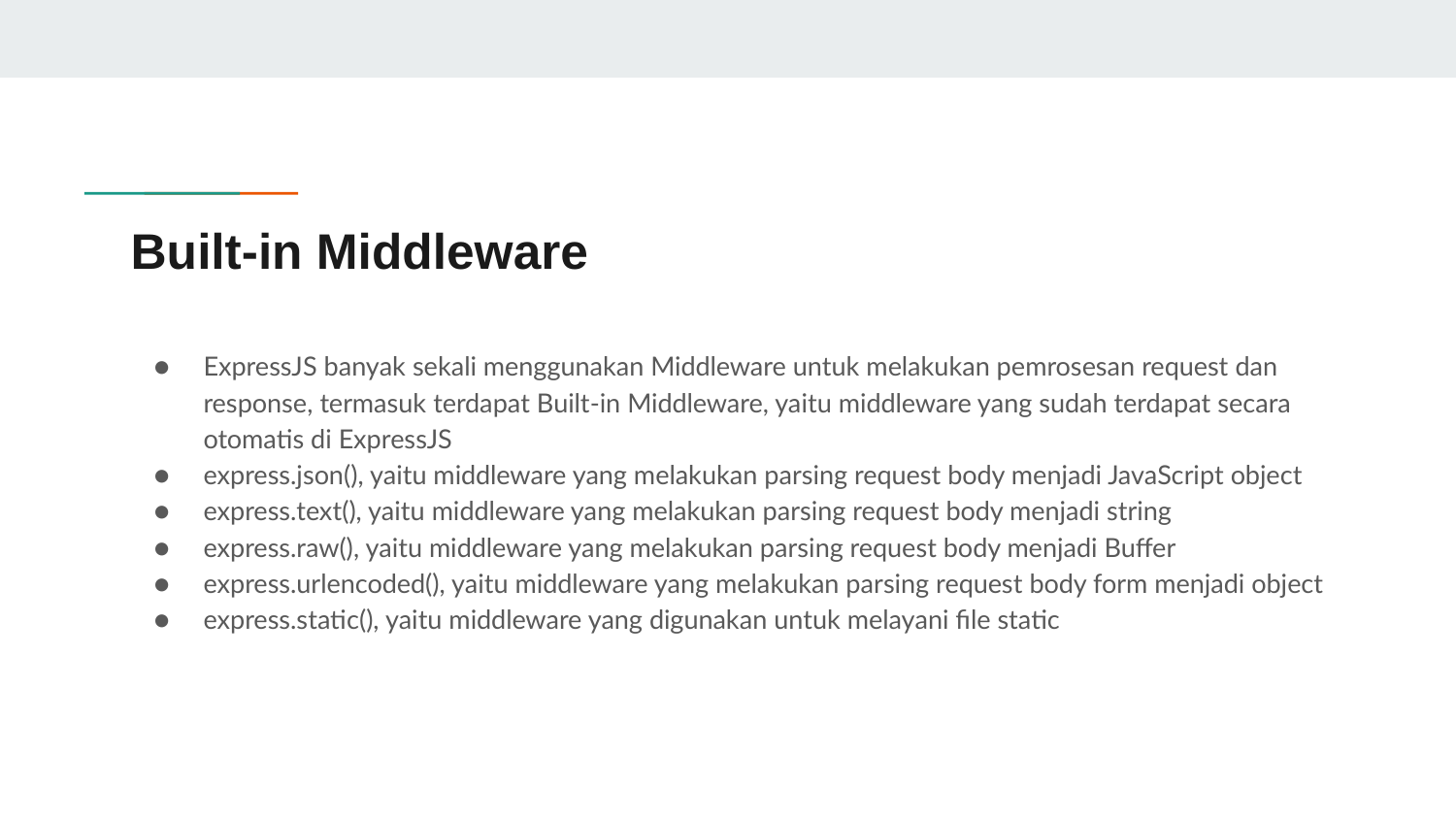

# Built-in Middleware
ExpressJS banyak sekali menggunakan Middleware untuk melakukan pemrosesan request dan response, termasuk terdapat Built-in Middleware, yaitu middleware yang sudah terdapat secara otomatis di ExpressJS
express.json(), yaitu middleware yang melakukan parsing request body menjadi JavaScript object
express.text(), yaitu middleware yang melakukan parsing request body menjadi string
express.raw(), yaitu middleware yang melakukan parsing request body menjadi Buffer
express.urlencoded(), yaitu middleware yang melakukan parsing request body form menjadi object
express.static(), yaitu middleware yang digunakan untuk melayani file static